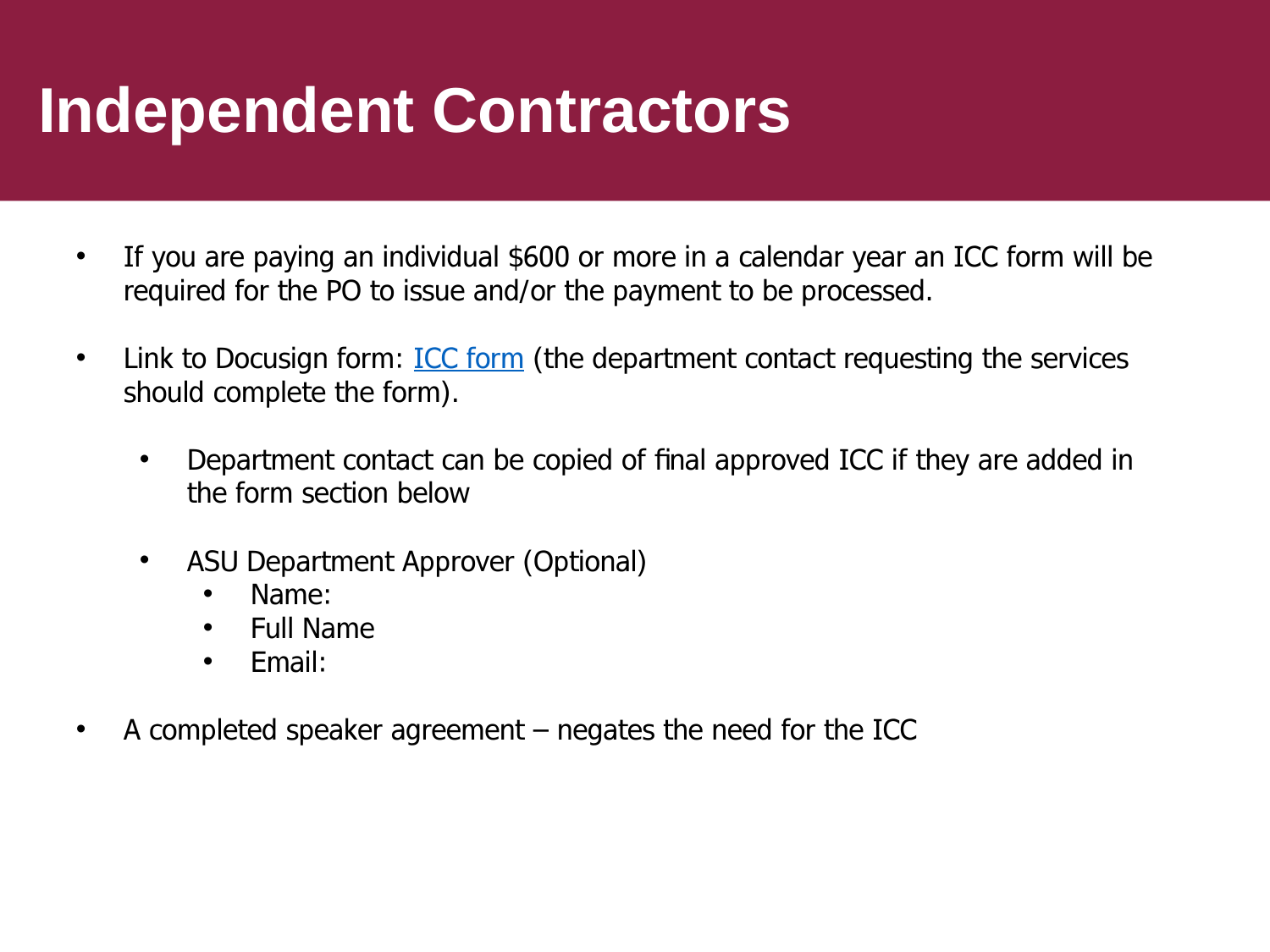

# Independent Contractors
If you are paying an individual $600 or more in a calendar year an ICC form will be required for the PO to issue and/or the payment to be processed.

Link to Docusign form: ICC form (the department contact requesting the services should complete the form).

Department contact can be copied of final approved ICC if they are added in the form section below

ASU Department Approver (Optional)
Name:
Full Name
Email:

A completed speaker agreement – negates the need for the ICC